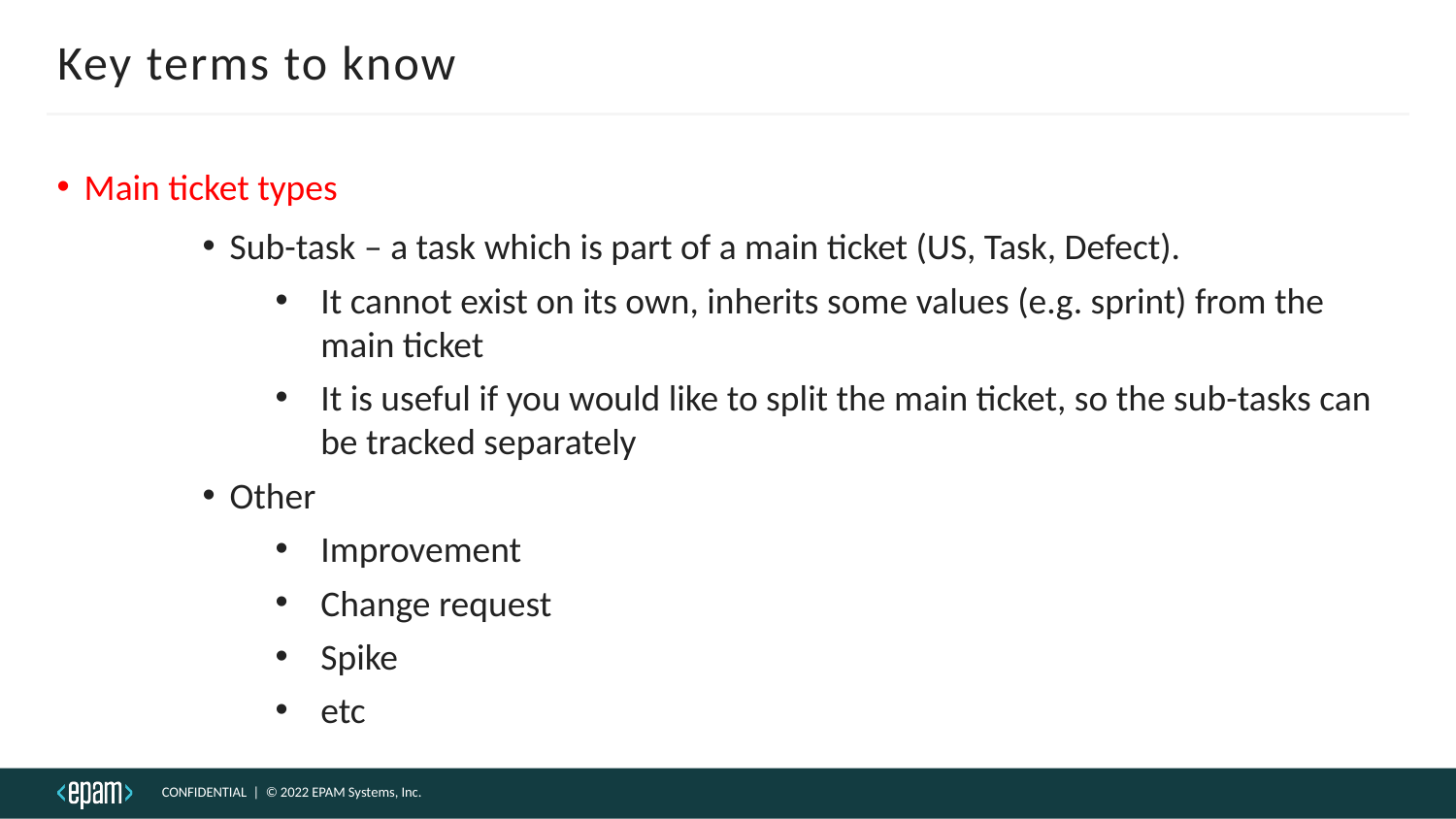

# Key terms to know
Main ticket types
Sub-task – a task which is part of a main ticket (US, Task, Defect).
It cannot exist on its own, inherits some values (e.g. sprint) from the main ticket
It is useful if you would like to split the main ticket, so the sub-tasks can be tracked separately
Other
Improvement
Change request
Spike
etc

CONFIDENTIAL  |  © 2022 EPAM Systems, Inc.